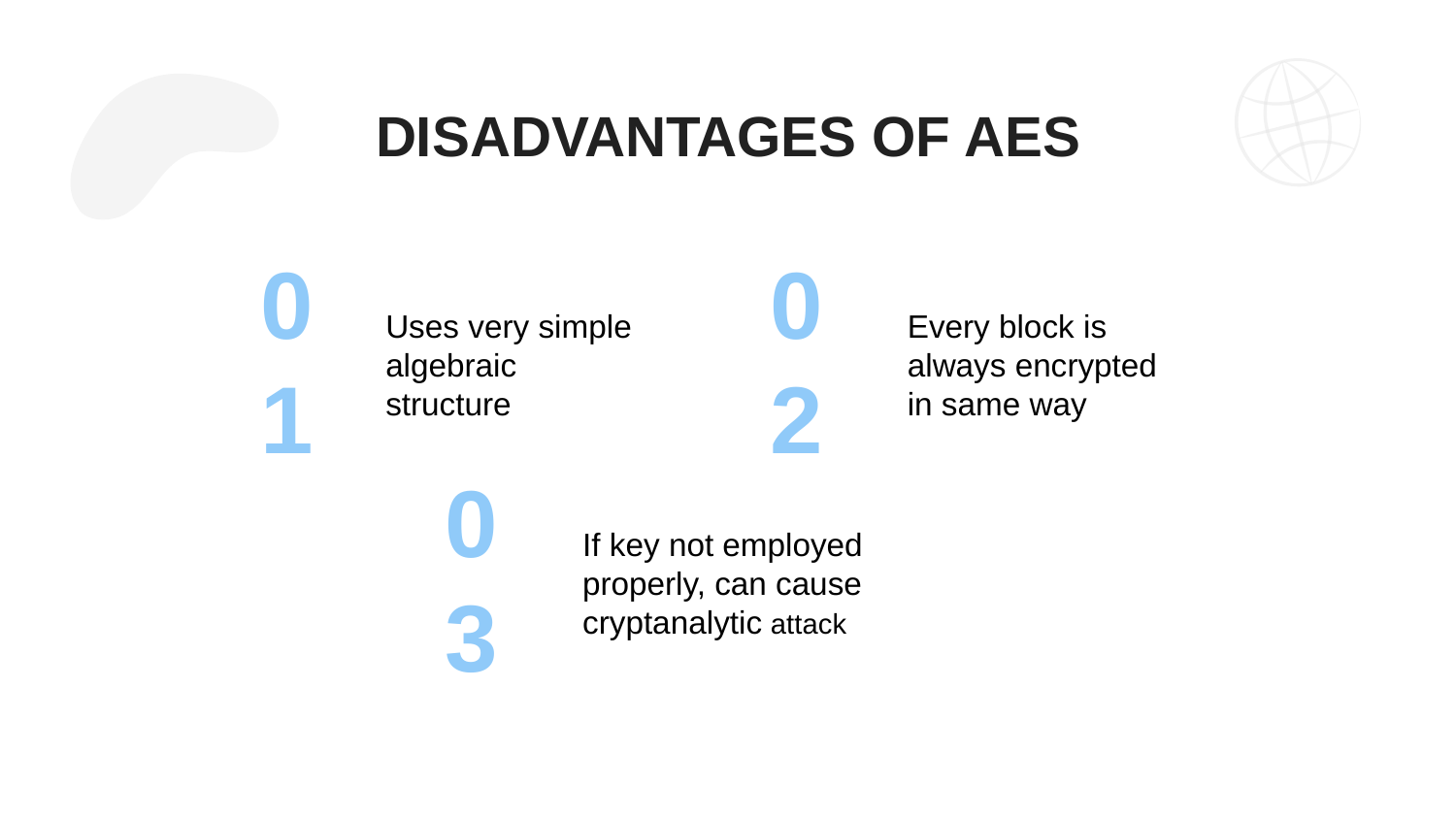

# DISADVANTAGES OF AES
Uses very simple algebraic structure
Every block is always encrypted in same way
01
02

If key not employed properly, can cause cryptanalytic attack
03